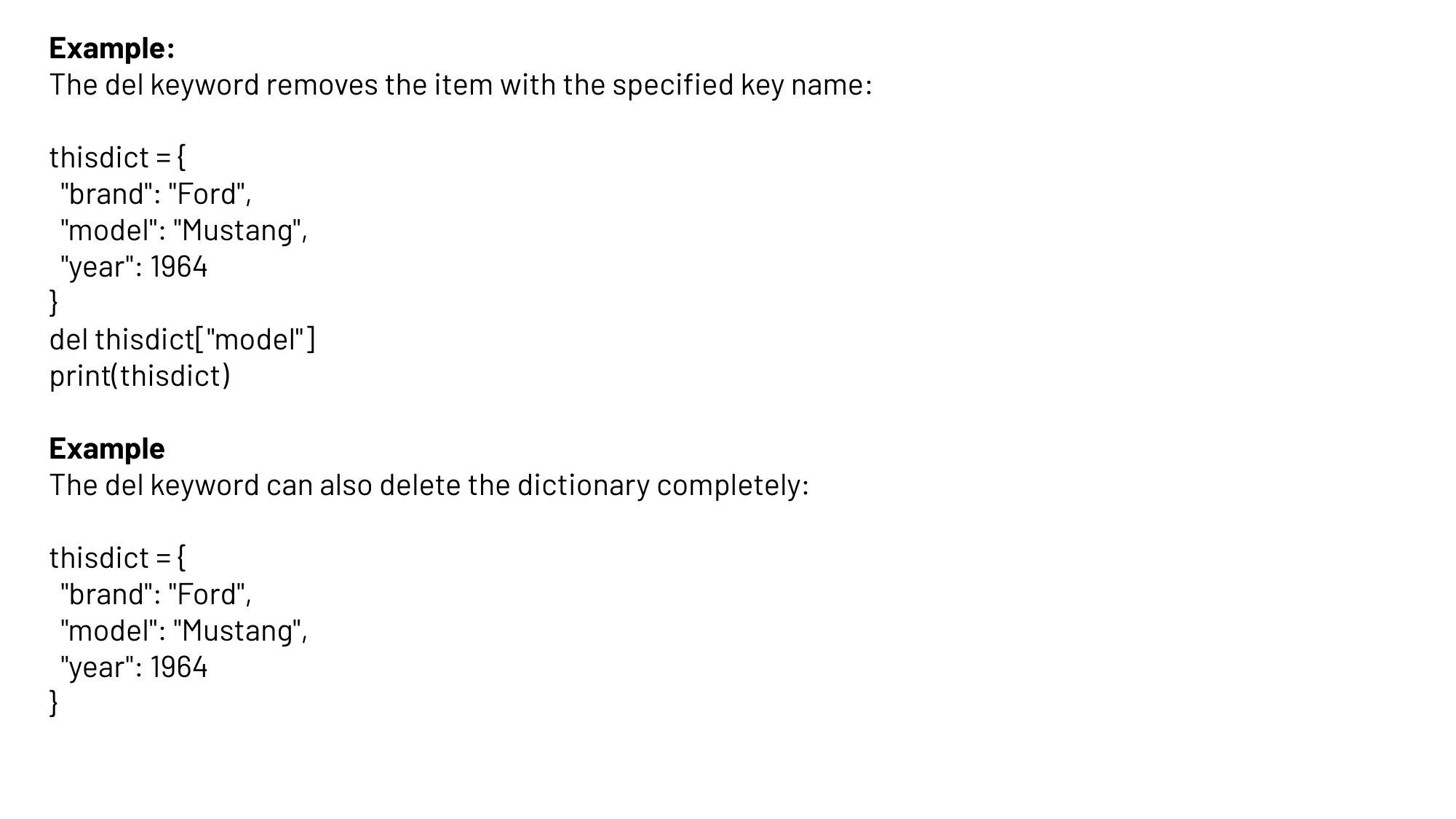

Example:
The del keyword removes the item with the specified key name:

thisdict = {
  "brand": "Ford",
  "model": "Mustang",
  "year": 1964
}
del thisdict["model"]
print(thisdict)

Example
The del keyword can also delete the dictionary completely:

thisdict = {
  "brand": "Ford",
  "model": "Mustang",
  "year": 1964
}